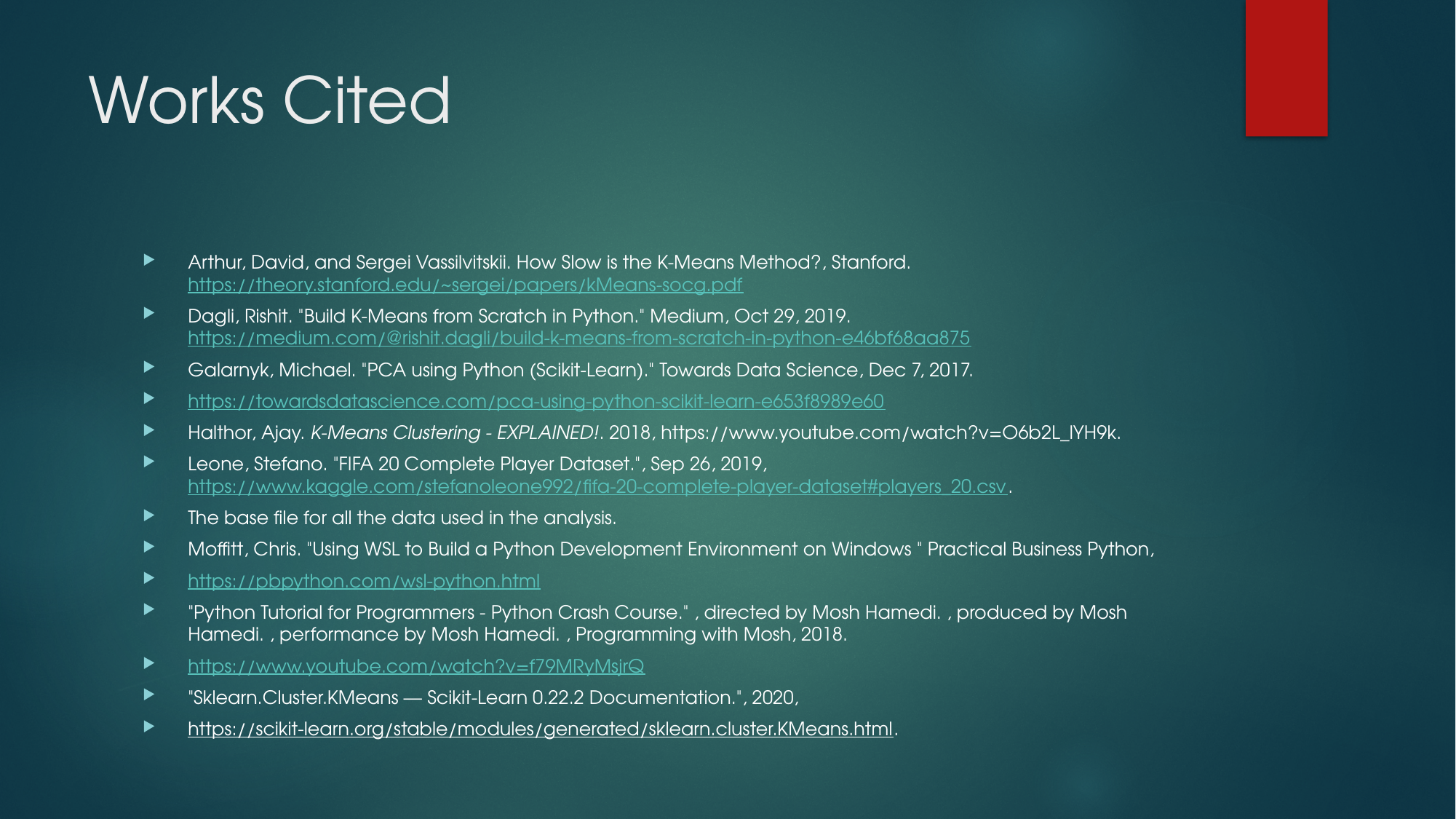

# Works Cited
Arthur, David, and Sergei Vassilvitskii. How Slow is the K-Means Method?, Stanford. https://theory.stanford.edu/~sergei/papers/kMeans-socg.pdf
Dagli, Rishit. "Build K-Means from Scratch in Python." Medium, Oct 29, 2019. https://medium.com/@rishit.dagli/build-k-means-from-scratch-in-python-e46bf68aa875
Galarnyk, Michael. "PCA using Python (Scikit-Learn)." Towards Data Science, Dec 7, 2017.
https://towardsdatascience.com/pca-using-python-scikit-learn-e653f8989e60
Halthor, Ajay. K-Means Clustering - EXPLAINED!. 2018, https://www.youtube.com/watch?v=O6b2L_lYH9k.
Leone, Stefano. "FIFA 20 Complete Player Dataset.", Sep 26, 2019, https://www.kaggle.com/stefanoleone992/fifa-20-complete-player-dataset#players_20.csv.
The base file for all the data used in the analysis.
Moffitt, Chris. "Using WSL to Build a Python Development Environment on Windows " Practical Business Python,
https://pbpython.com/wsl-python.html
"Python Tutorial for Programmers - Python Crash Course." , directed by Mosh Hamedi. , produced by Mosh Hamedi. , performance by Mosh Hamedi. , Programming with Mosh, 2018.
https://www.youtube.com/watch?v=f79MRyMsjrQ
"Sklearn.Cluster.KMeans — Scikit-Learn 0.22.2 Documentation.", 2020,
https://scikit-learn.org/stable/modules/generated/sklearn.cluster.KMeans.html.